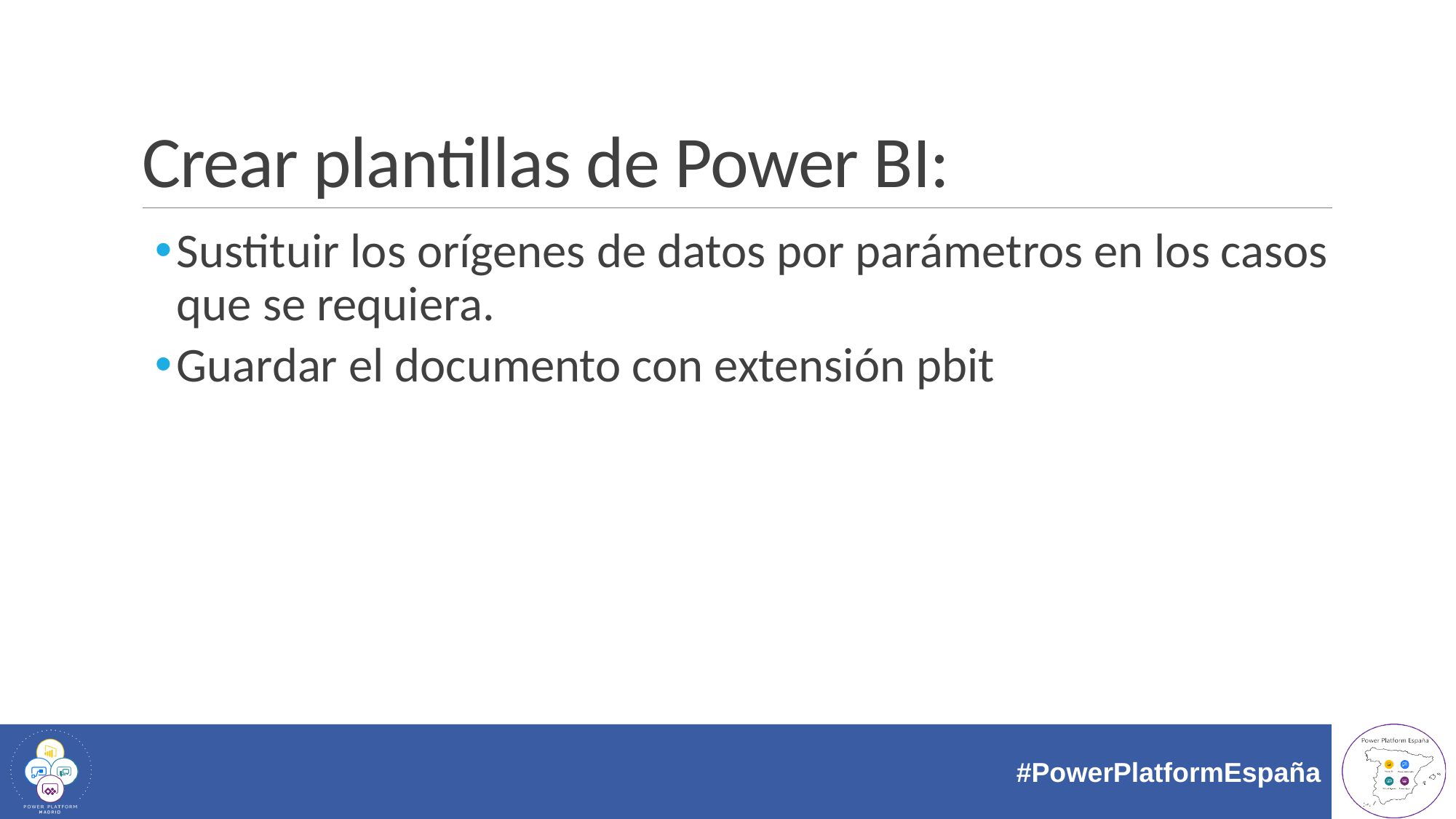

# Crear plantillas de Power BI:
Sustituir los orígenes de datos por parámetros en los casos que se requiera.
Guardar el documento con extensión pbit